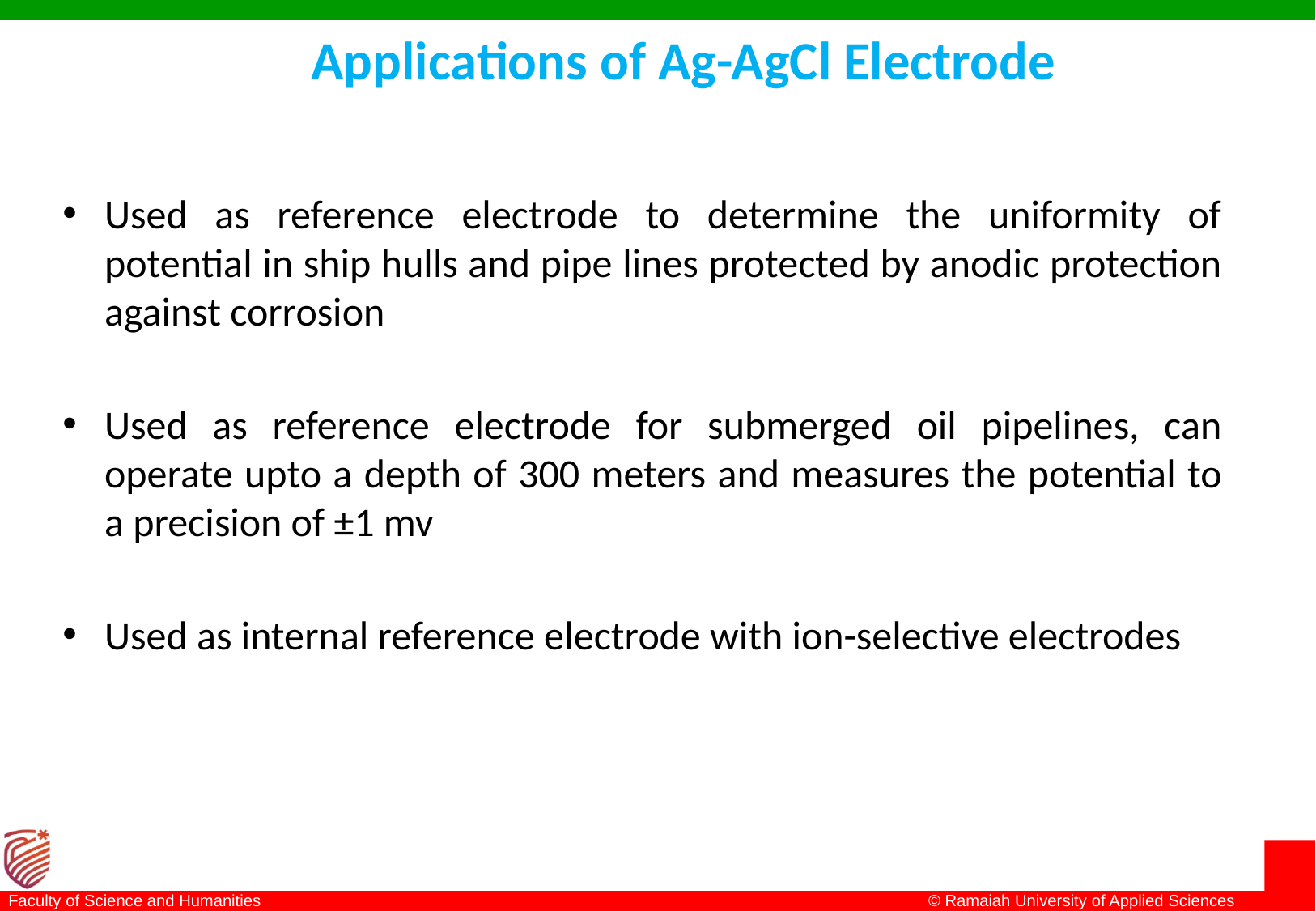

# Applications of Ag-AgCl Electrode
Used as reference electrode to determine the uniformity of potential in ship hulls and pipe lines protected by anodic protection against corrosion

Used as reference electrode for submerged oil pipelines, can operate upto a depth of 300 meters and measures the potential to a precision of ±1 mv

Used as internal reference electrode with ion-selective electrodes